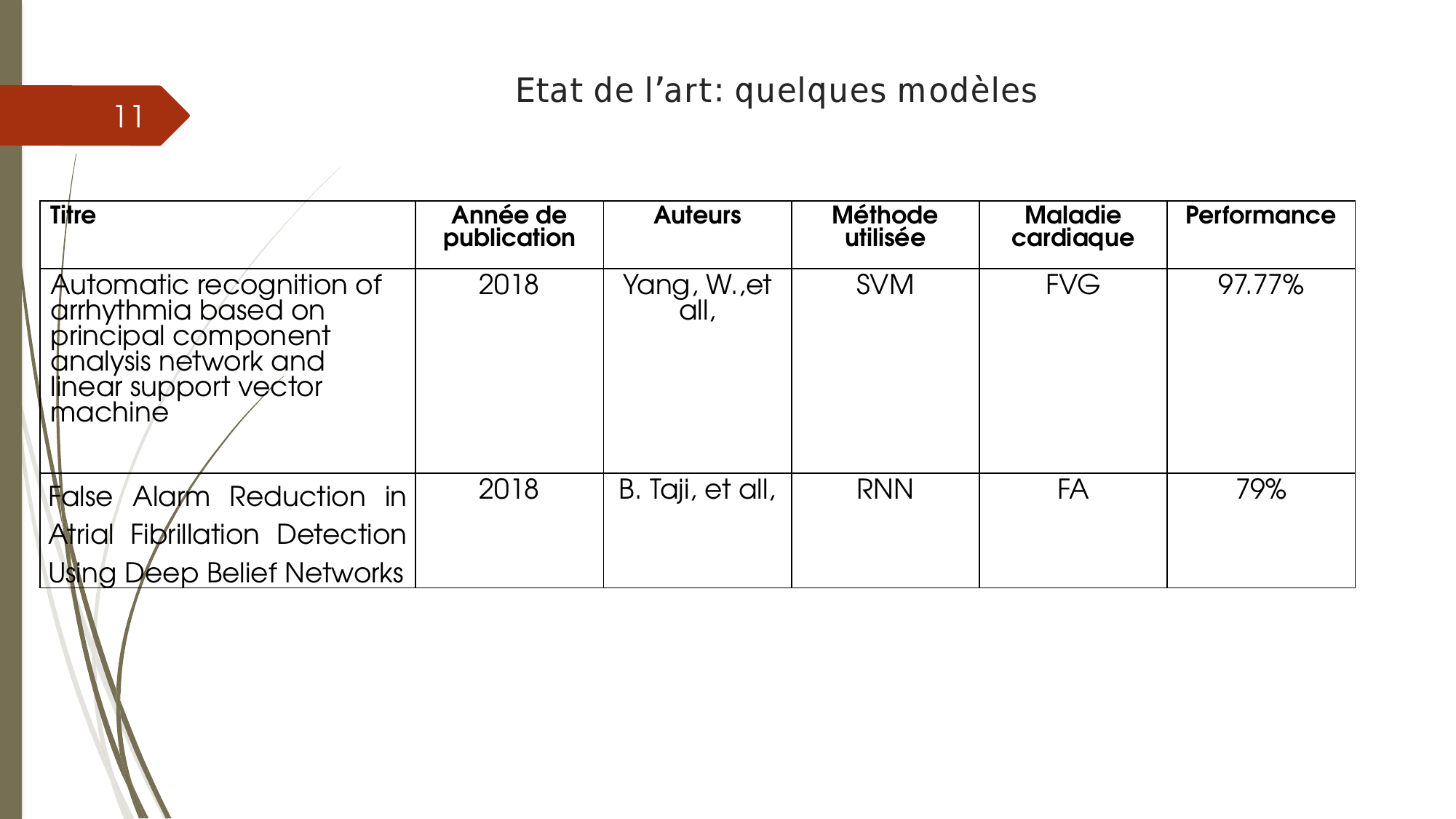

# Etat de l’art: quelques modèles
11
| Titre | Année de publication | Auteurs | Méthode utilisée | Maladie cardiaque | Performance |
| --- | --- | --- | --- | --- | --- |
| Automatic recognition of arrhythmia based on principal component analysis network and linear support vector machine | 2018 | Yang, W.,et all, | SVM | FVG | 97.77% |
| False Alarm Reduction in Atrial Fibrillation Detection Using Deep Belief Networks | 2018 | B. Taji, et all, | RNN | FA | 79% |